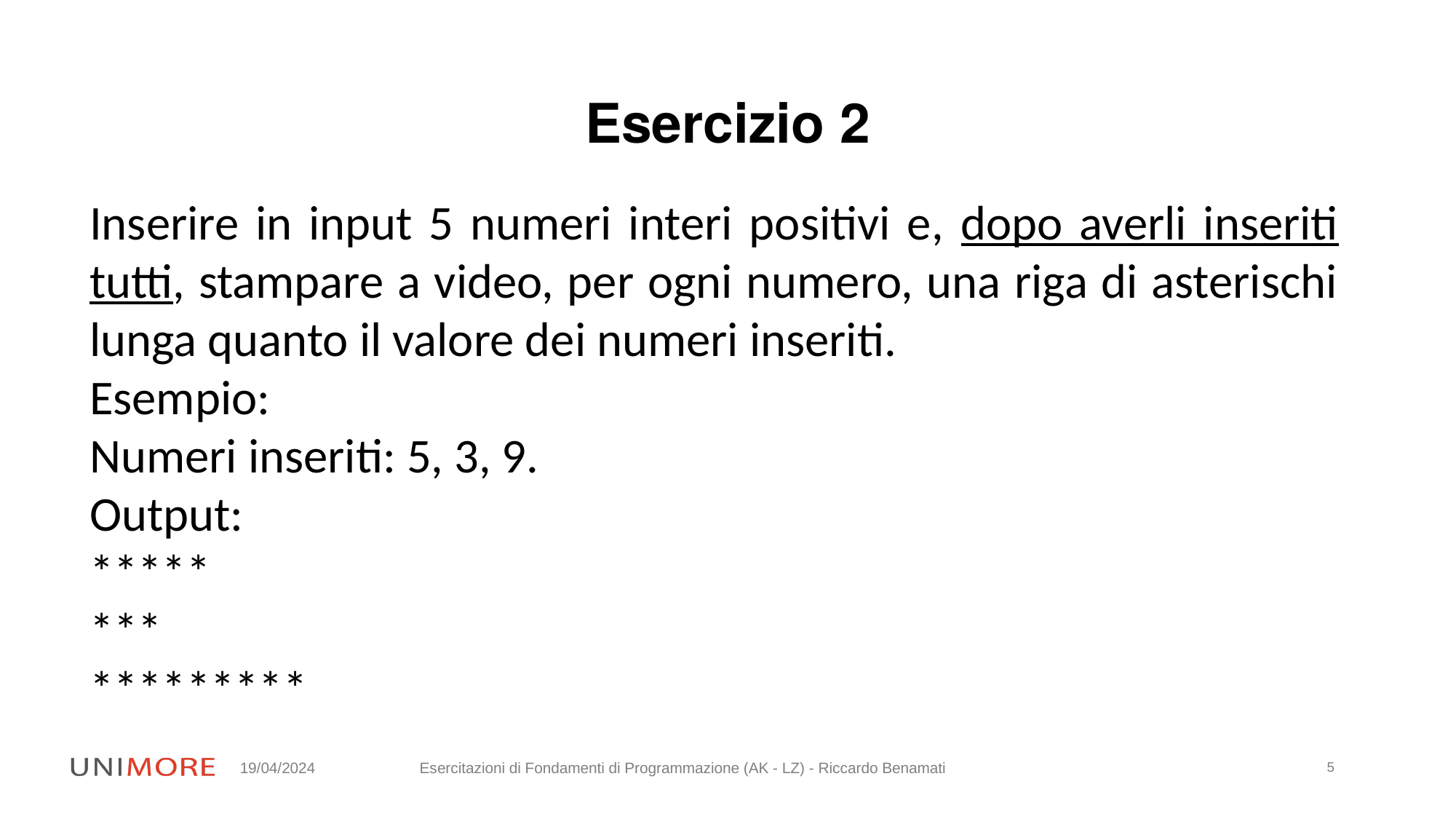

# Esercizio 2
Inserire in input 5 numeri interi positivi e, dopo averli inseriti tutti, stampare a video, per ogni numero, una riga di asterischi lunga quanto il valore dei numeri inseriti.
Esempio:
Numeri inseriti: 5, 3, 9.
Output:
*****
***
*********
19/04/2024
Esercitazioni di Fondamenti di Programmazione (AK - LZ) - Riccardo Benamati
5